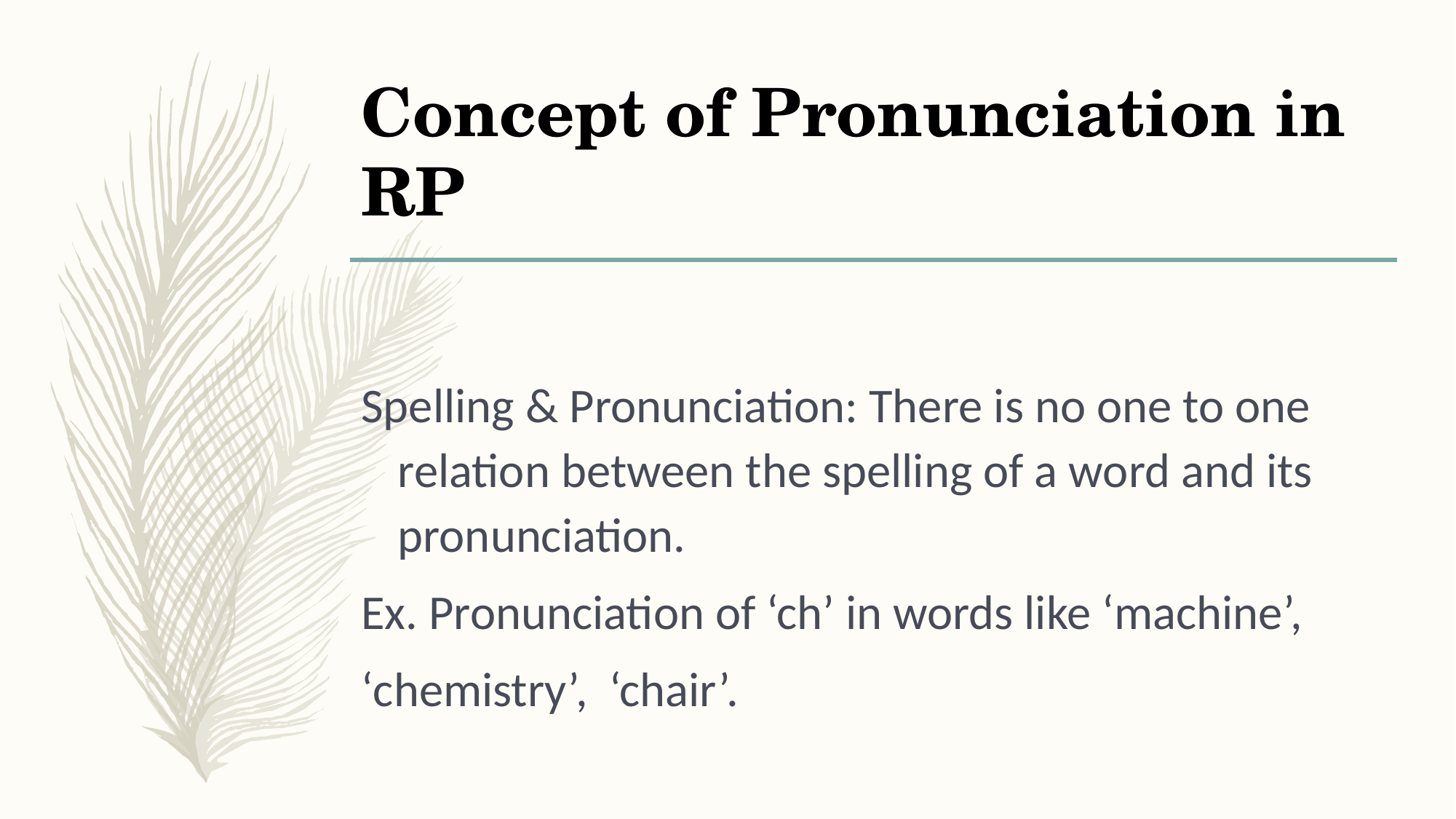

# Concept of Pronunciation in RP

Spelling & Pronunciation: There is no one to one relation between the spelling of a word and its pronunciation.
Ex. Pronunciation of ‘ch’ in words like ‘machine’,
‘chemistry’,  ‘chair’.